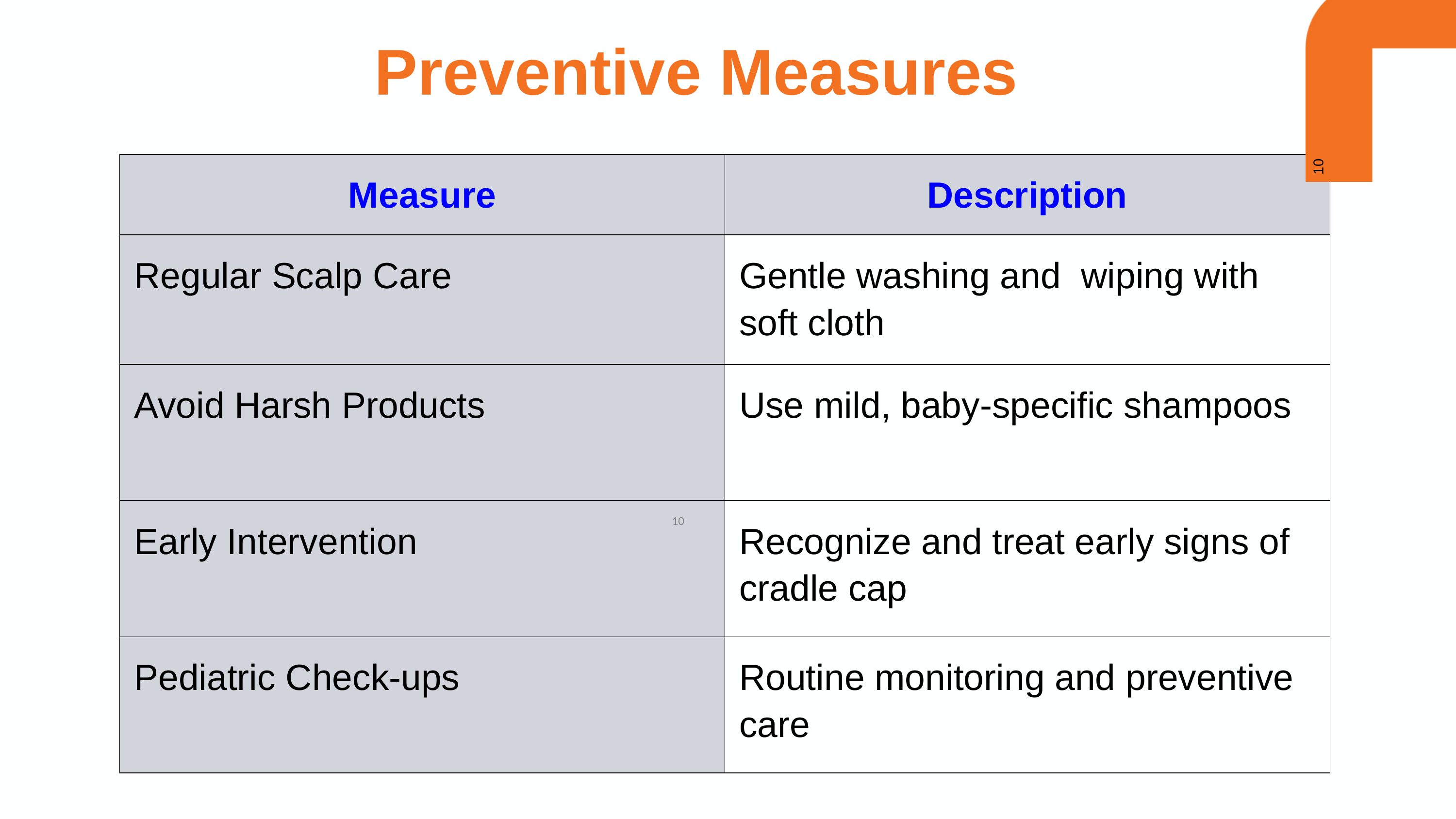

10
Preventive Measures

| Measure | Description |
| --- | --- |
| Regular Scalp Care | Gentle washing and wiping with soft cloth |
| Avoid Harsh Products | Use mild, baby-specific shampoos |
| Early Intervention | Recognize and treat early signs of cradle cap |
| Pediatric Check-ups | Routine monitoring and preventive care |
10